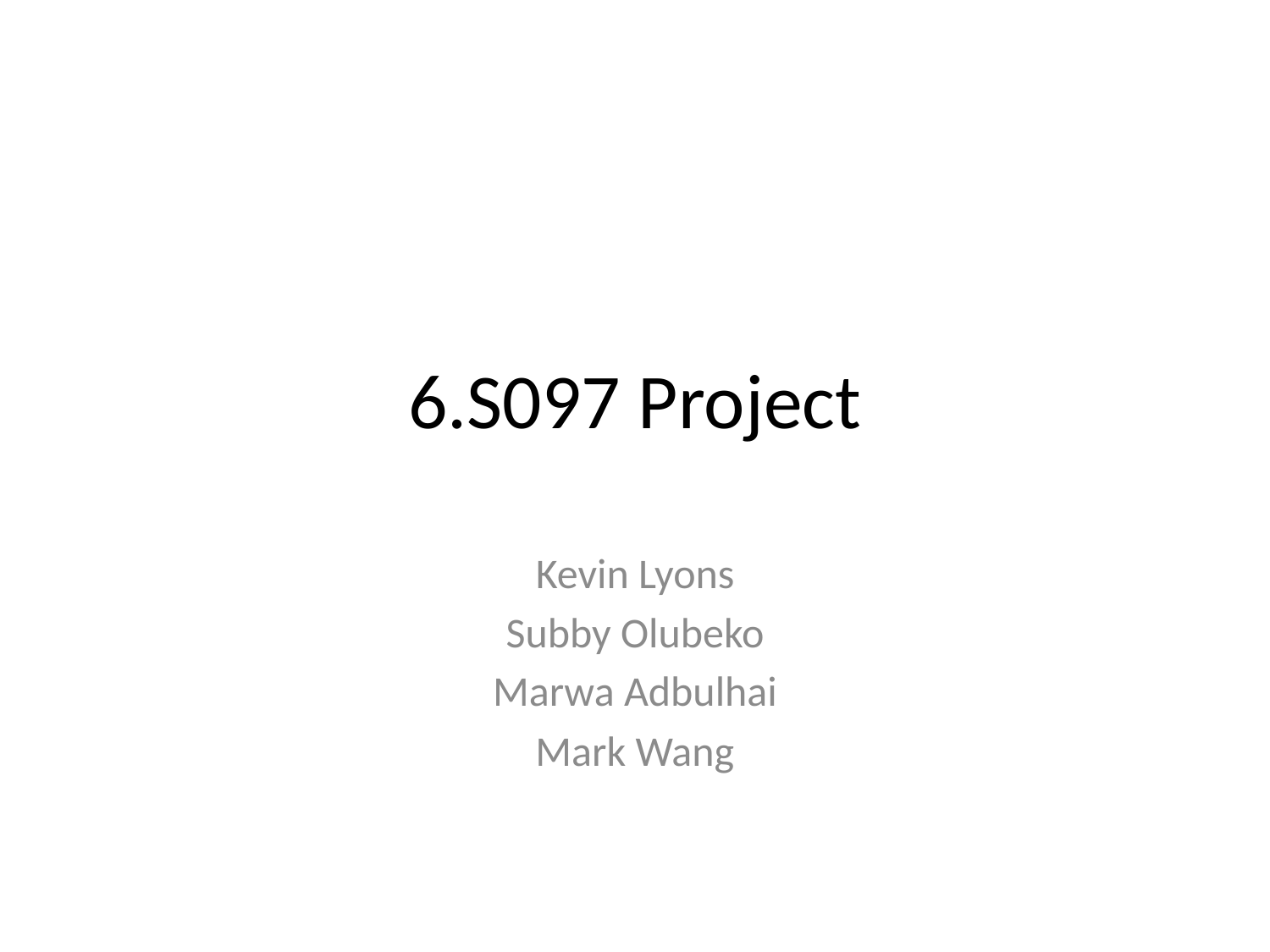

# 6.S097 Project
Kevin Lyons
Subby Olubeko
Marwa Adbulhai
Mark Wang